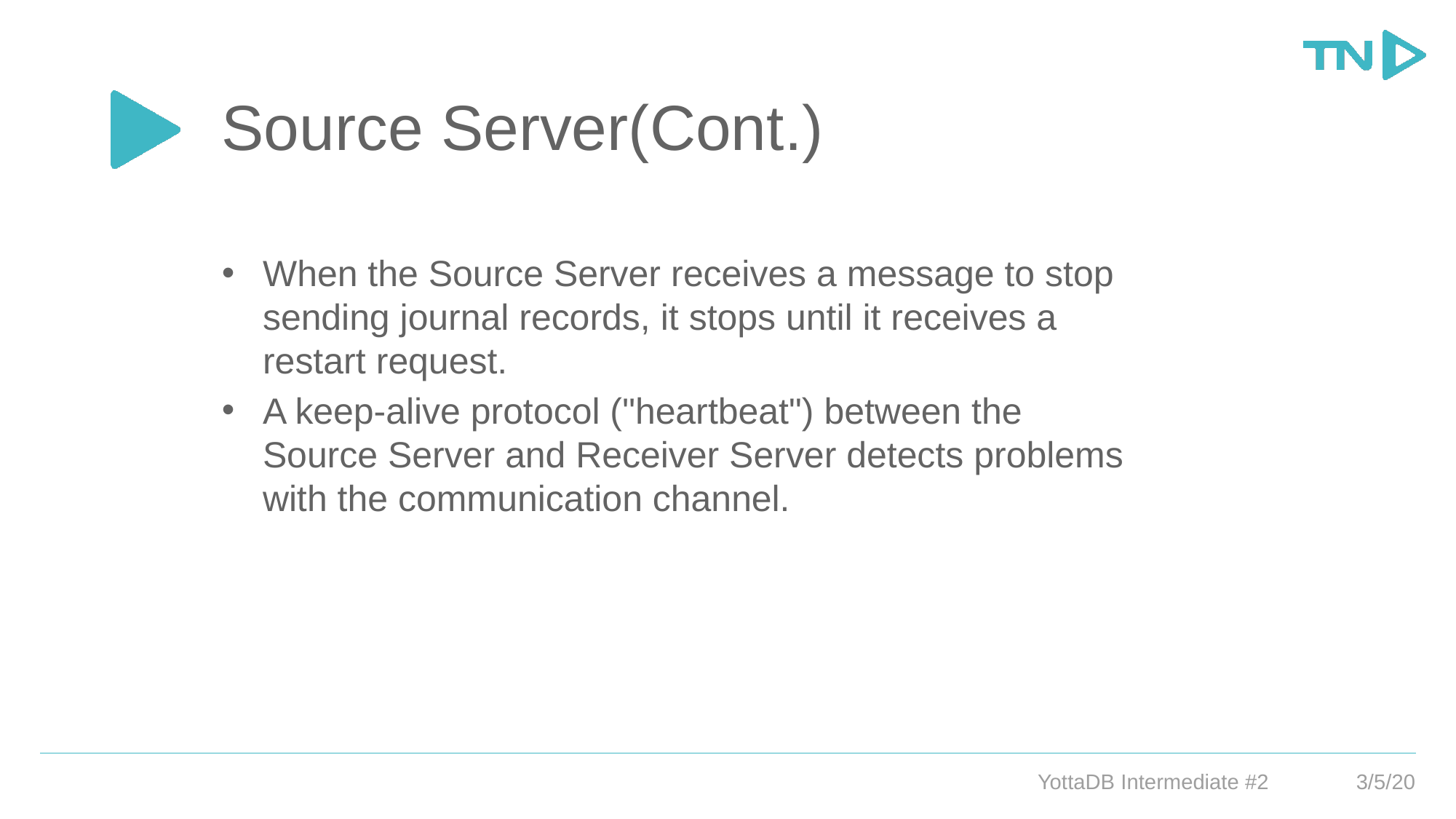

# Source Server(Cont.)

When the Source Server receives a message to stop sending journal records, it stops until it receives a restart request.
A keep-alive protocol ("heartbeat") between the Source Server and Receiver Server detects problems with the communication channel.

YottaDB Intermediate #2
3/5/20